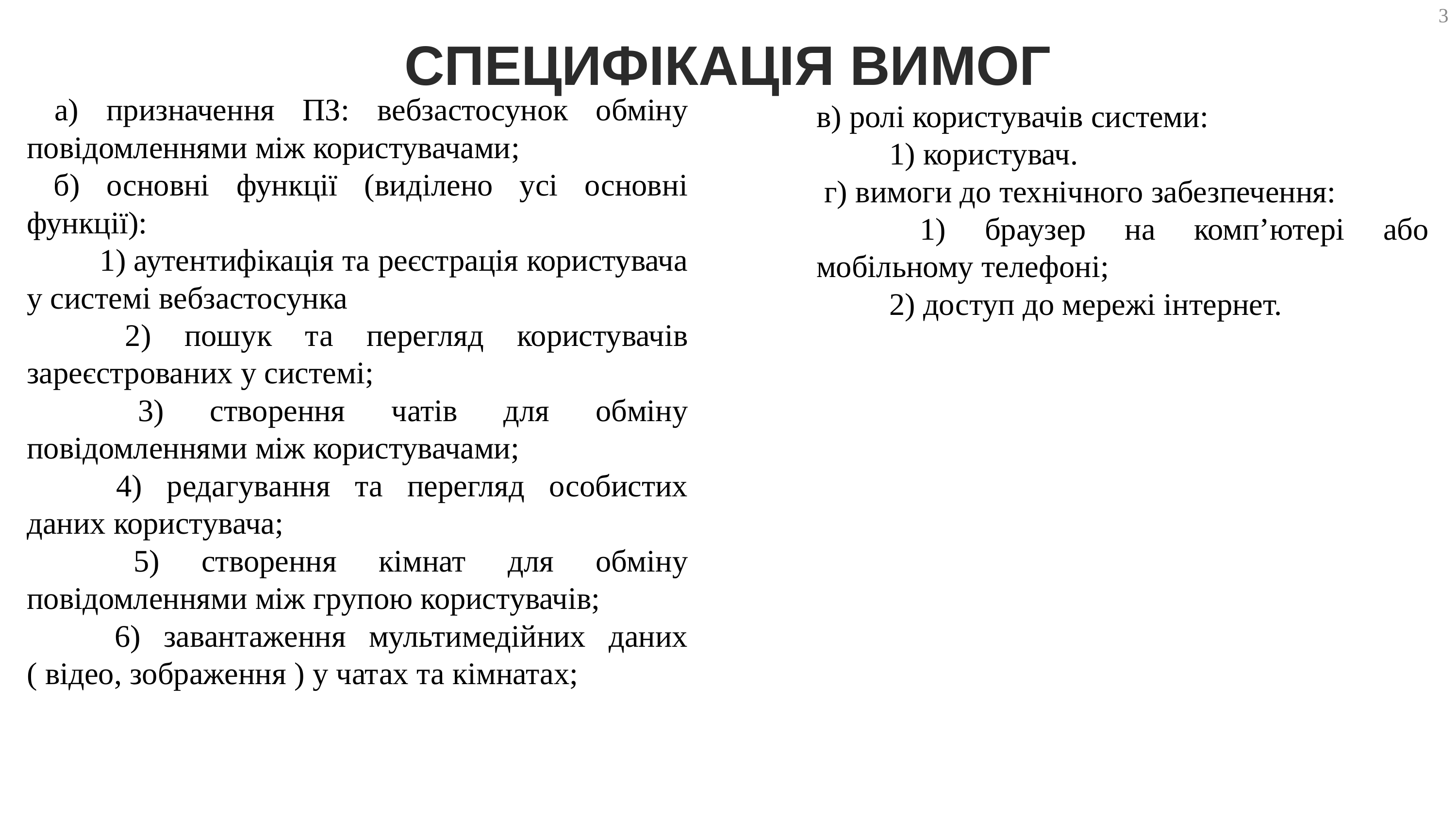

3
СПЕЦИФІКАЦІЯ ВИМОГ
 а) призначення ПЗ: вебзастосунок обміну повідомленнями між користувачами;
 б) основні функції (виділено усі основні функції):
 	1) аутентифікація та реєстрація користувача у системі вебзастосунка
 	2) пошук та перегляд користувачів зареєстрованих у системі;
 	3) створення чатів для обміну повідомленнями між користувачами;
 	4) редагування та перегляд особистих даних користувача;
 	5) створення кімнат для обміну повідомленнями між групою користувачів;
 	6) завантаження мультимедійних даних ( відео, зображення ) у чатах та кімнатах;

в) ролі користувачів системи:
 	1) користувач.
 г) вимоги до технічного забезпечення:
 	1) браузер на комп’ютері або мобільному телефоні;
 	2) доступ до мережі інтернет.